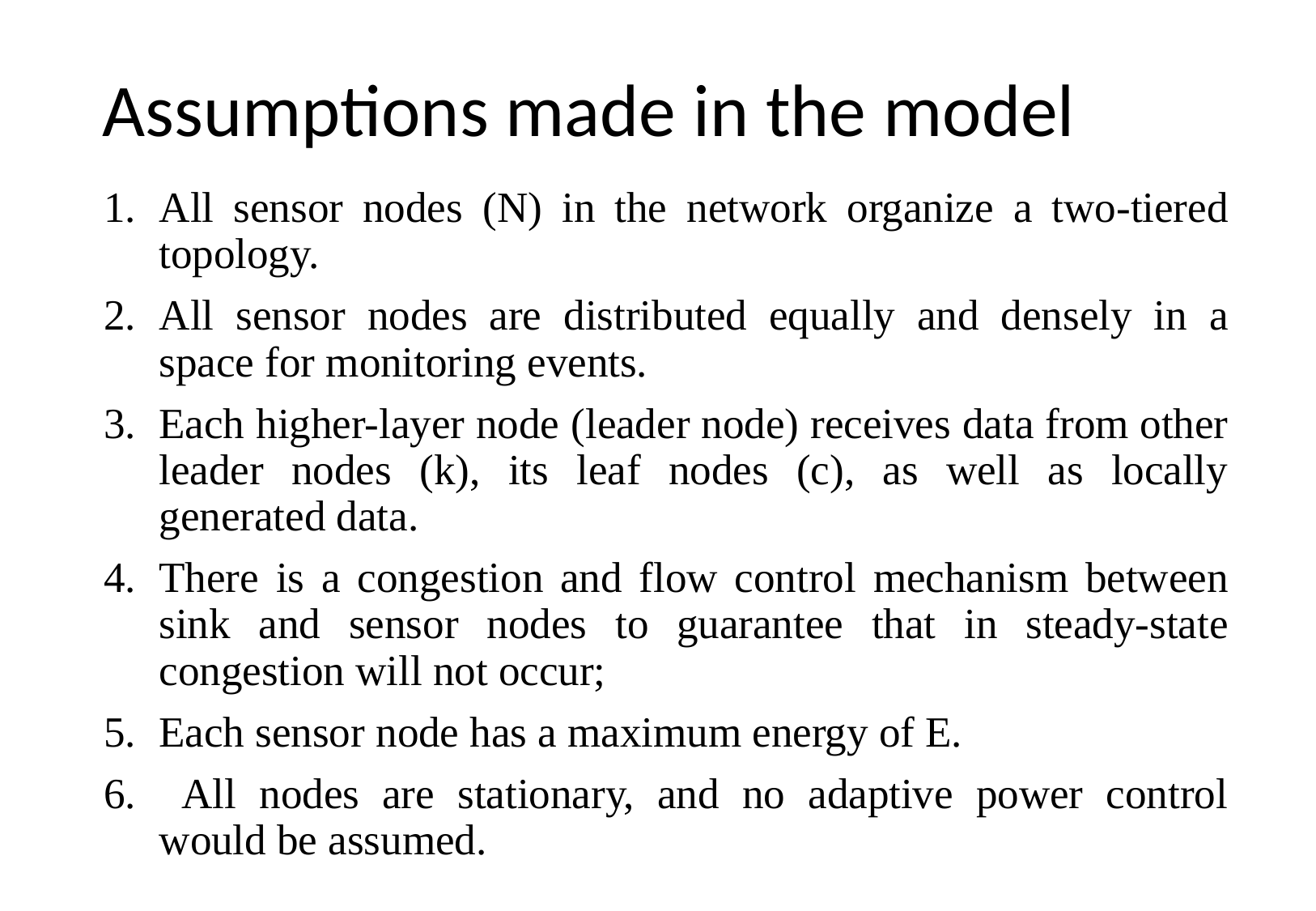

# Assumptions made in the model
All sensor nodes (N) in the network organize a two-tiered topology.
All sensor nodes are distributed equally and densely in a space for monitoring events.
Each higher-layer node (leader node) receives data from other leader nodes (k), its leaf nodes (c), as well as locally generated data.
There is a congestion and flow control mechanism between sink and sensor nodes to guarantee that in steady-state congestion will not occur;
Each sensor node has a maximum energy of E.
 All nodes are stationary, and no adaptive power control would be assumed.